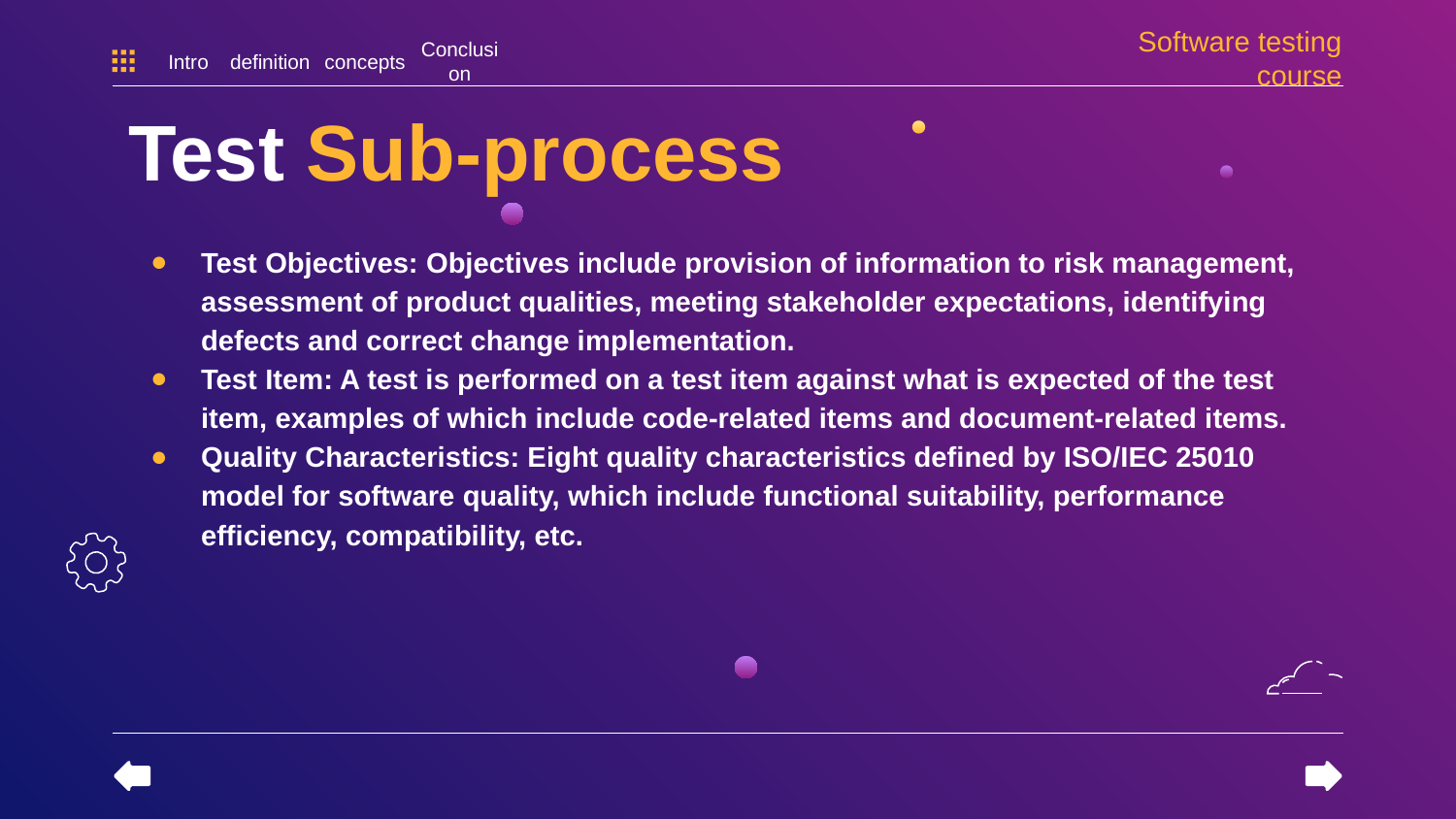

Software testing course
Intro
definition
concepts
Conclusion

# Test Sub-process

Test Objectives: Objectives include provision of information to risk management, assessment of product qualities, meeting stakeholder expectations, identifying defects and correct change implementation.
Test Item: A test is performed on a test item against what is expected of the test item, examples of which include code-related items and document-related items.
Quality Characteristics: Eight quality characteristics defined by ISO/IEC 25010 model for software quality, which include functional suitability, performance efficiency, compatibility, etc.